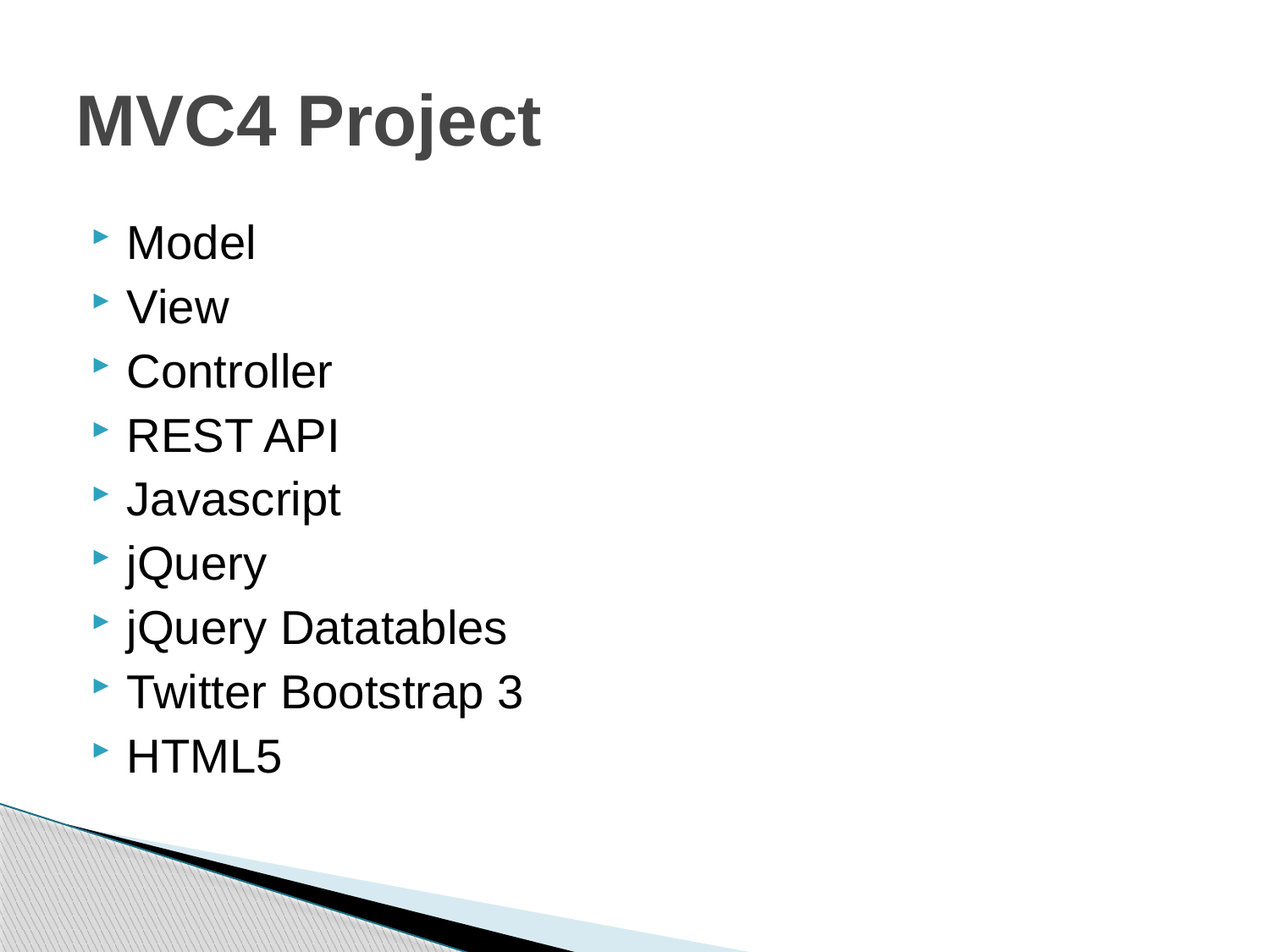

# MVC4 Project
Model
View
Controller
REST API
Javascript
jQuery
jQuery Datatables
Twitter Bootstrap 3
HTML5